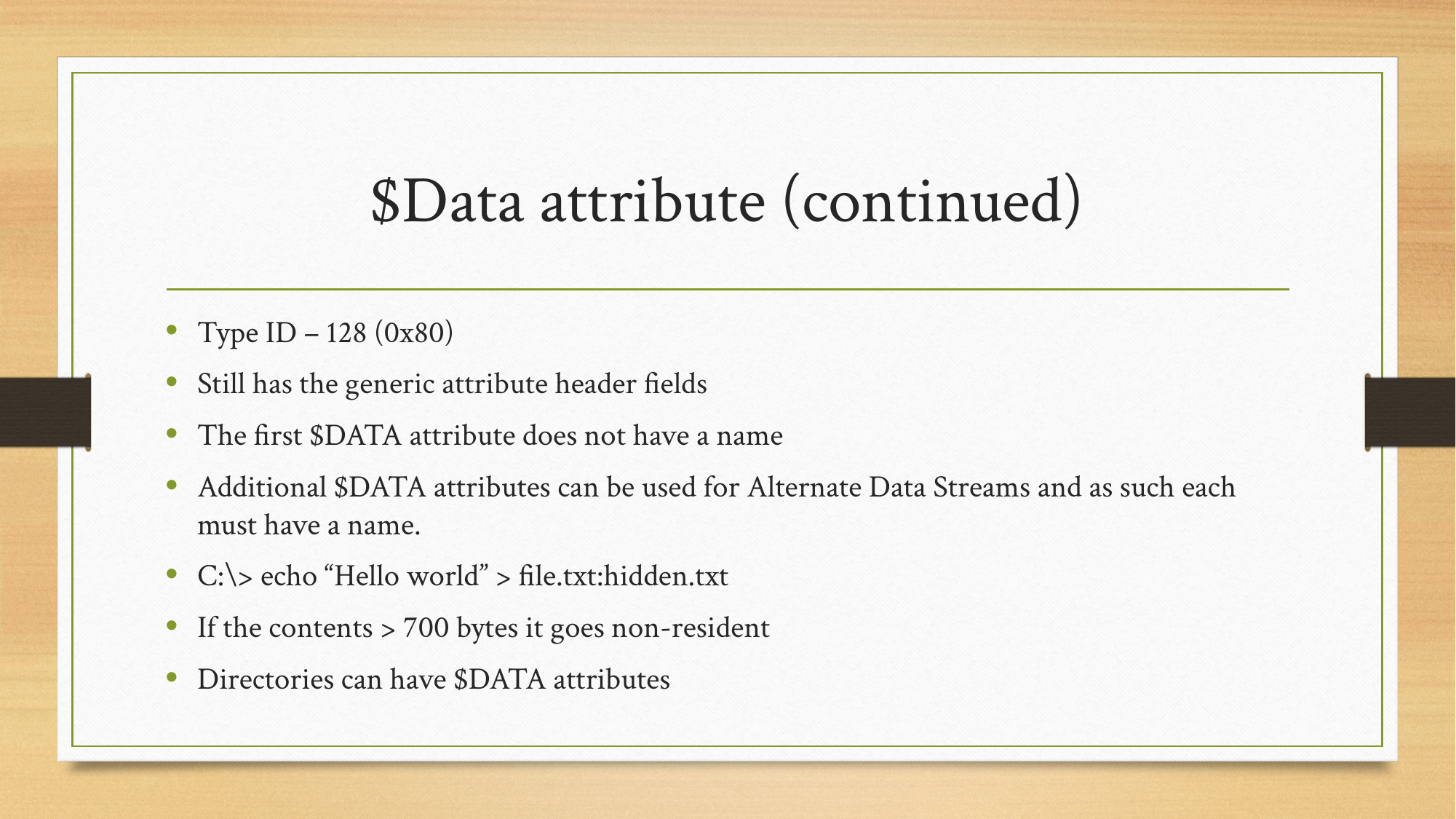

# $Data attribute (continued)
Type ID – 128 (0x80)
Still has the generic attribute header fields
The first $DATA attribute does not have a name
Additional $DATA attributes can be used for Alternate Data Streams and as such each must have a name.
C:\> echo “Hello world” > file.txt:hidden.txt
If the contents > 700 bytes it goes non-resident
Directories can have $DATA attributes